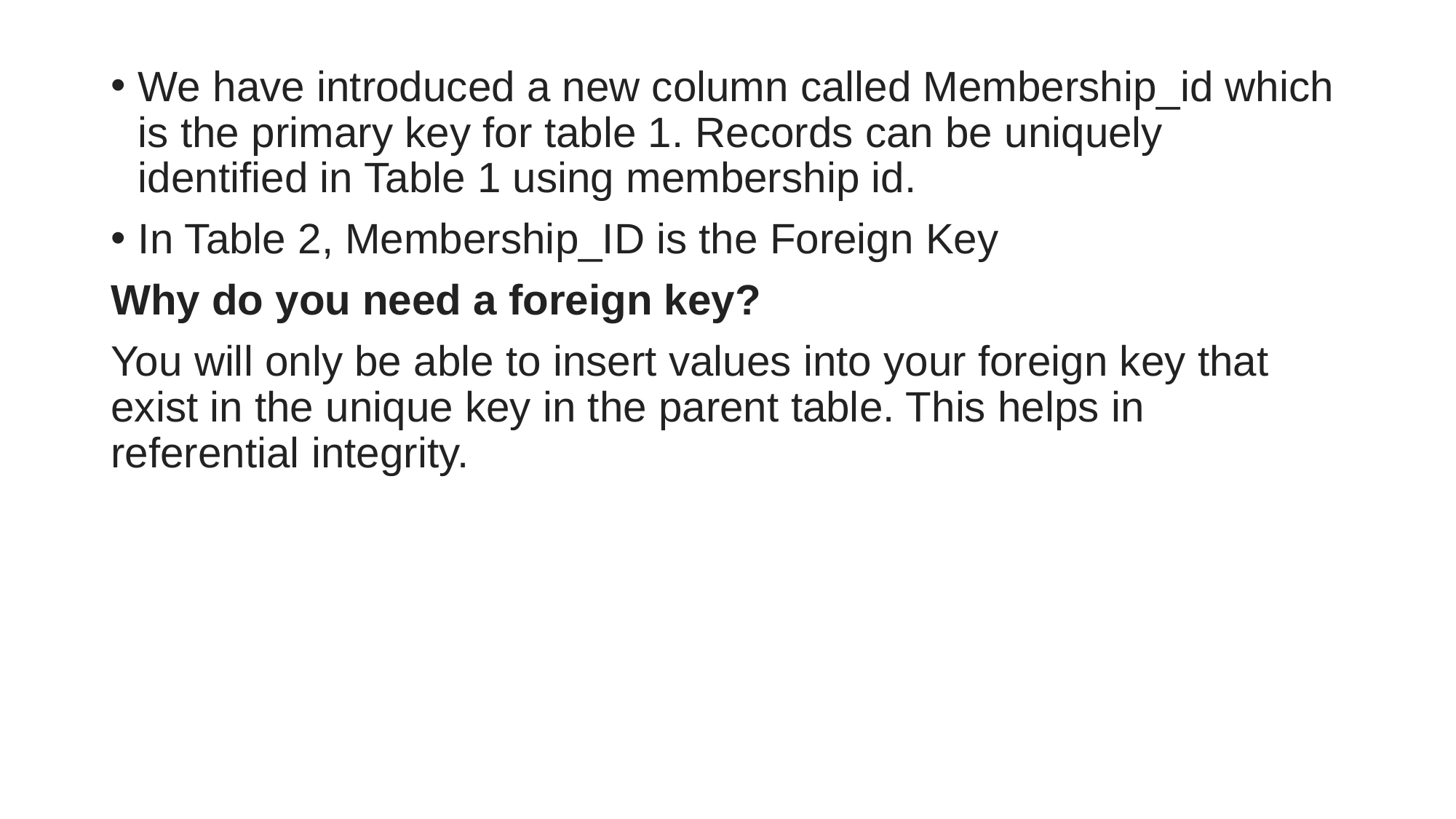

We have introduced a new column called Membership_id which is the primary key for table 1. Records can be uniquely identified in Table 1 using membership id.
In Table 2, Membership_ID is the Foreign Key
Why do you need a foreign key?
You will only be able to insert values into your foreign key that exist in the unique key in the parent table. This helps in referential integrity.